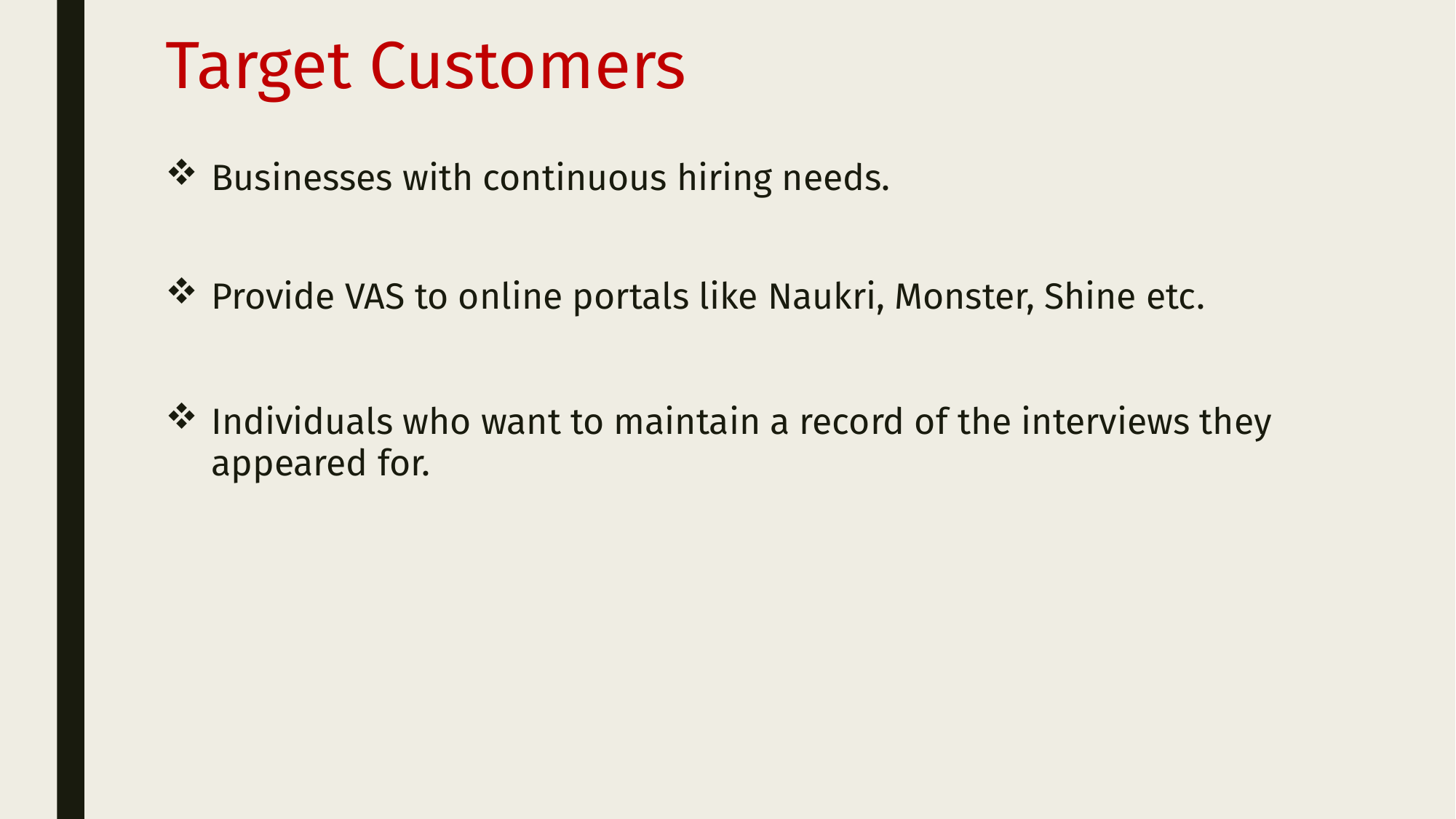

# Target Customers
Businesses with continuous hiring needs.

Provide VAS to online portals like Naukri, Monster, Shine etc.

Individuals who want to maintain a record of the interviews they appeared for.